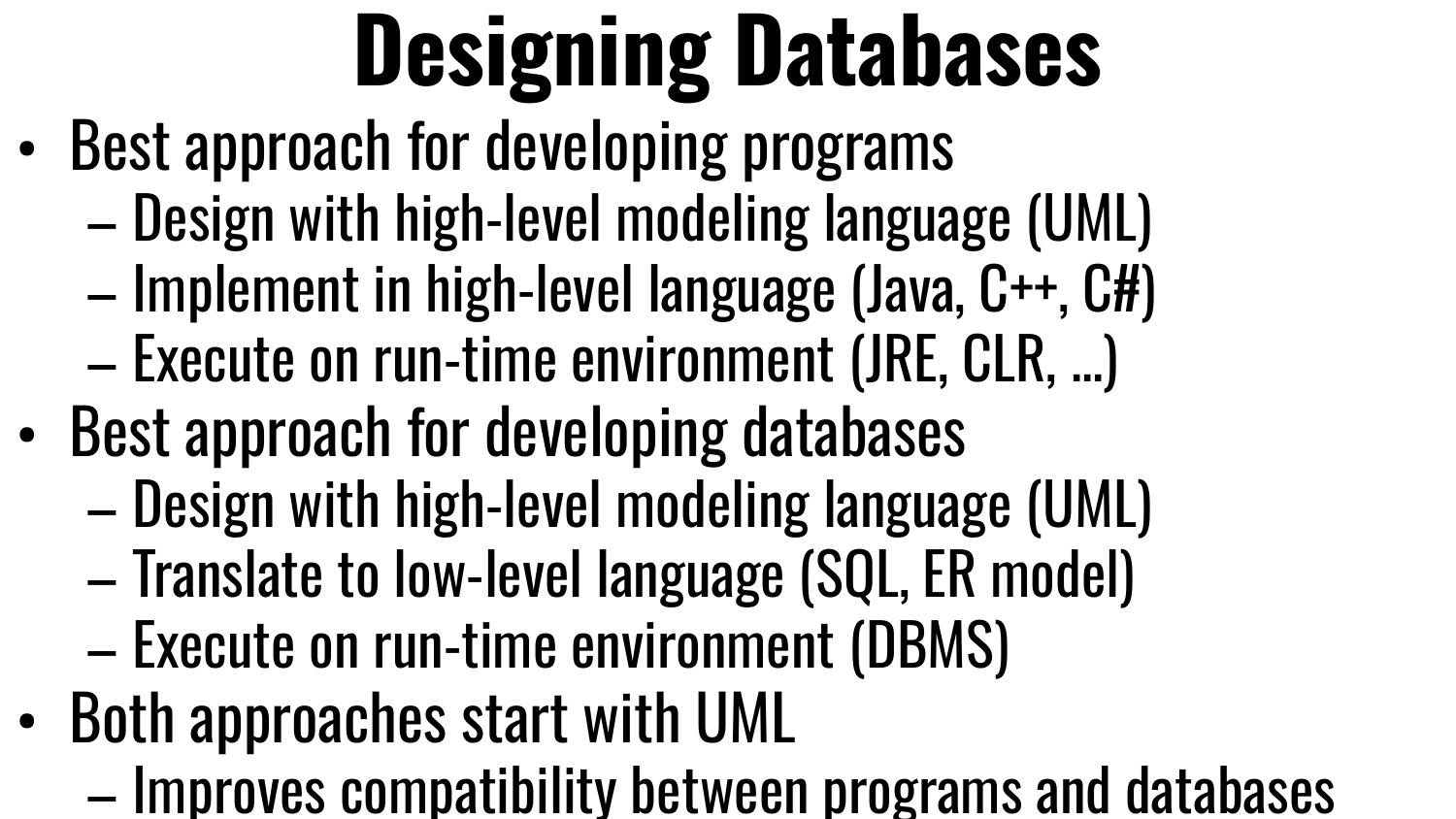

# Designing Databases
Best approach for developing programs
Design with high-level modeling language (UML)
Implement in high-level language (Java, C++, C#)
Execute on run-time environment (JRE, CLR, ...)
Best approach for developing databases
Design with high-level modeling language (UML)
Translate to low-level language (SQL, ER model)
Execute on run-time environment (DBMS)
Both approaches start with UML
Improves compatibility between programs and databases